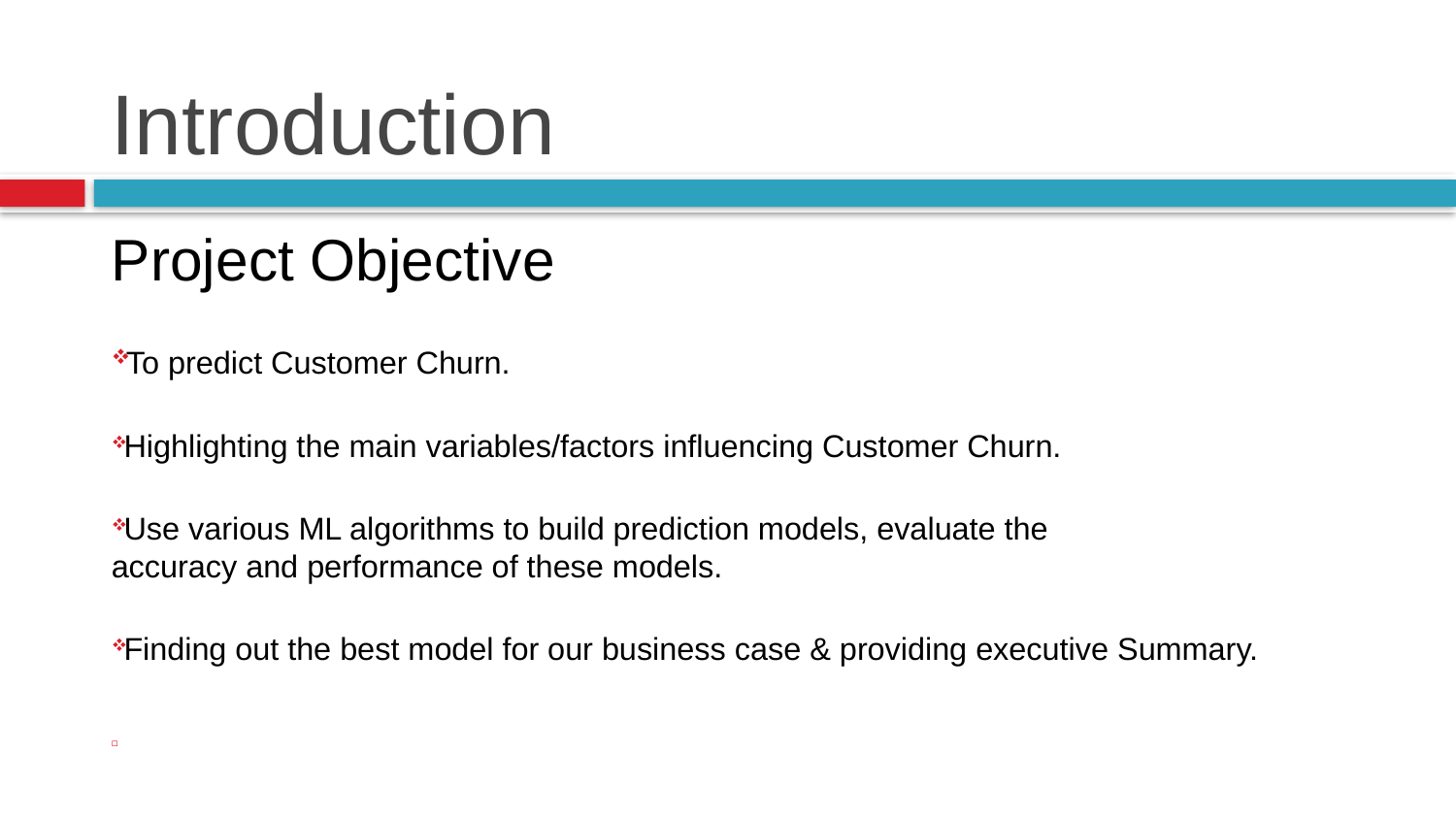

# Introduction
Project Objective
 To predict Customer Churn.

 Highlighting the main variables/factors influencing Customer Churn.

 Use various ML algorithms to build prediction models, evaluate the                          accuracy and performance of these models.

 Finding out the best model for our business case & providing executive Summary.